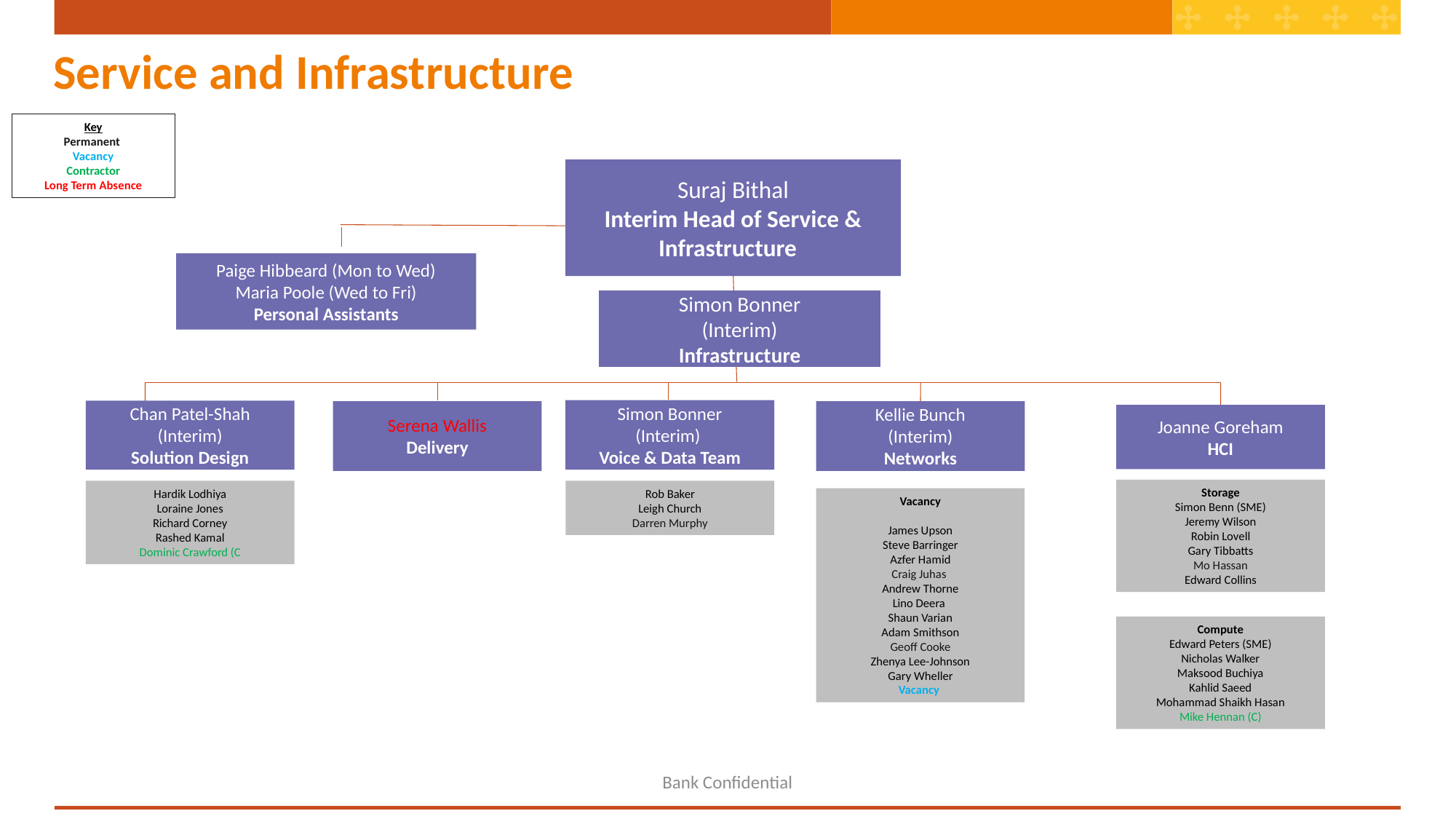

# Service and Infrastructure
Key
Permanent
Vacancy
Contractor
Long Term Absence
Suraj Bithal
Interim Head of Service & Infrastructure
Paige Hibbeard (Mon to Wed)
Maria Poole (Wed to Fri)
Personal Assistants
Simon Bonner
(Interim)
Infrastructure
Simon Bonner
(Interim)
Voice & Data Team
Chan Patel-Shah (Interim)
Solution Design
Serena Wallis
Delivery
Kellie Bunch
(Interim)
Networks
Joanne Goreham
HCI
Storage
Simon Benn (SME)
Jeremy Wilson
Robin Lovell
Gary Tibbatts
Mo Hassan
Edward Collins
Hardik Lodhiya
Loraine Jones
Richard Corney
Rashed Kamal
Dominic Crawford (C
Rob Baker
Leigh Church
Darren Murphy
Vacancy

James Upson
Steve Barringer
Azfer Hamid
Craig Juhas
Andrew Thorne
Lino Deera
Shaun Varian
Adam Smithson
Geoff Cooke
Zhenya Lee-Johnson
Gary Wheller
Vacancy
Compute
Edward Peters (SME)
Nicholas Walker
Maksood Buchiya
Kahlid Saeed
Mohammad Shaikh Hasan
Mike Hennan (C)
Bank Confidential